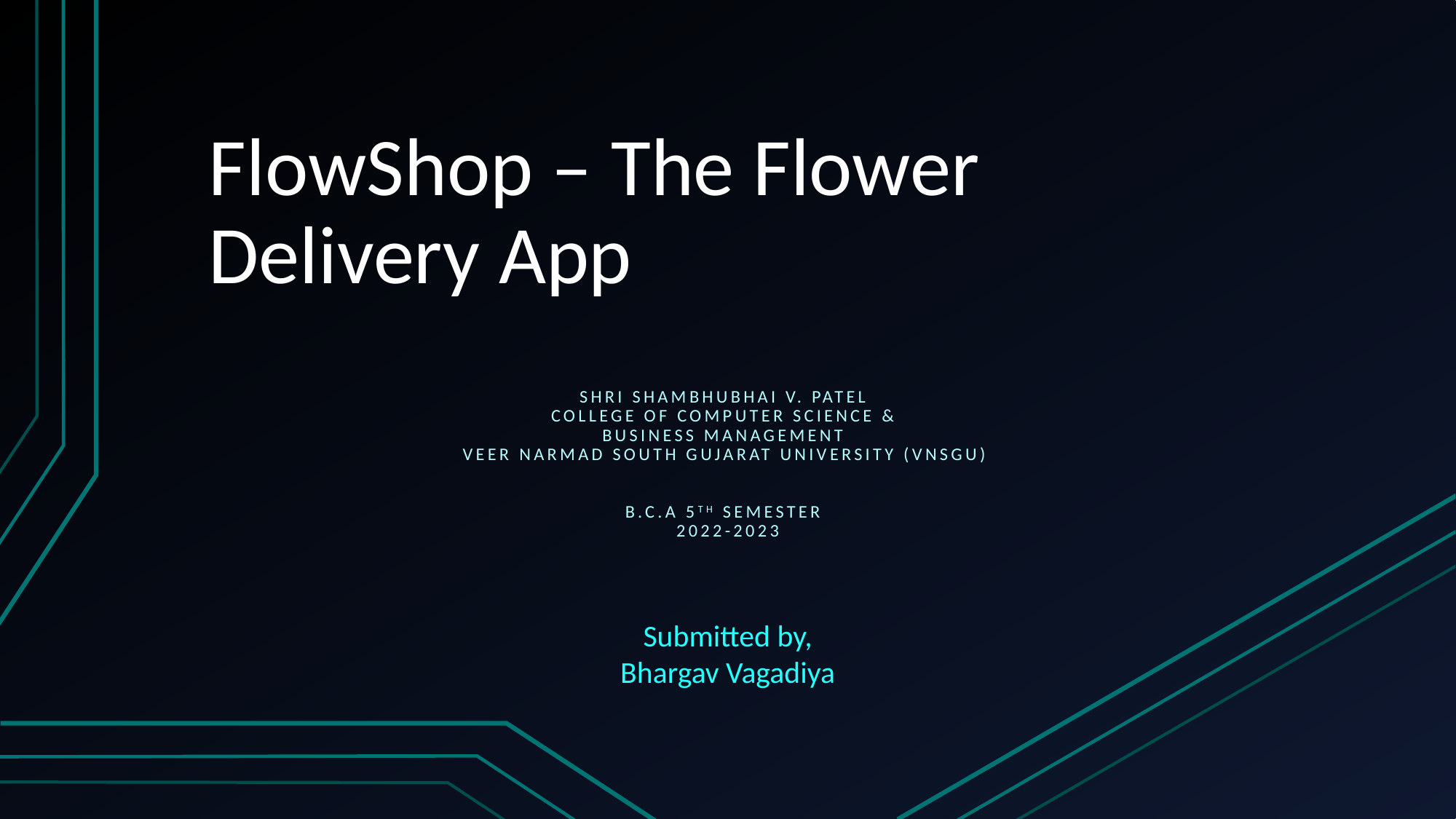

# FlowShop – The Flower Delivery App
SHRI SHAMBHUBHAI V. PATEL
COLLEGE OF COMPUTER SCIENCE &
BUSINESS MANAGEMENT
VEER NARMAD SOUTH GUJARAT UNIVERSITY (VNSGU)

B.C.A 5th Semester
2022-2023
Submitted by,
Bhargav Vagadiya